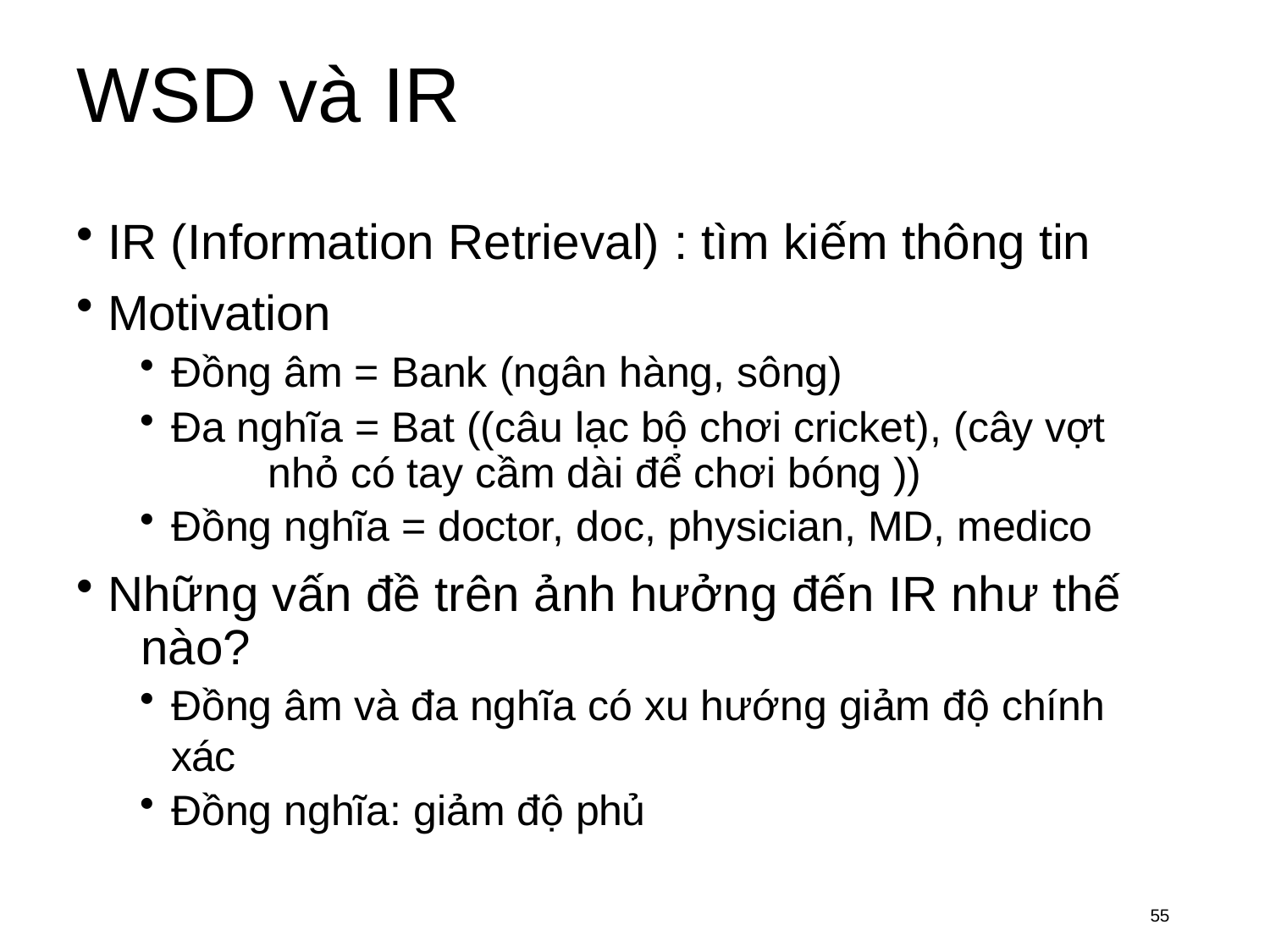

# WSD và IR
IR (Information Retrieval) : tìm kiếm thông tin
Motivation
Đồng âm = Bank (ngân hàng, sông)
Đa nghĩa = Bat ((câu lạc bộ chơi cricket), (cây vợt 	nhỏ có tay cầm dài để chơi bóng ))
Đồng nghĩa = doctor, doc, physician, MD, medico
Những vấn đề trên ảnh hưởng đến IR như thế 	nào?
Đồng âm và đa nghĩa có xu hướng giảm độ chính xác
Đồng nghĩa: giảm độ phủ
55